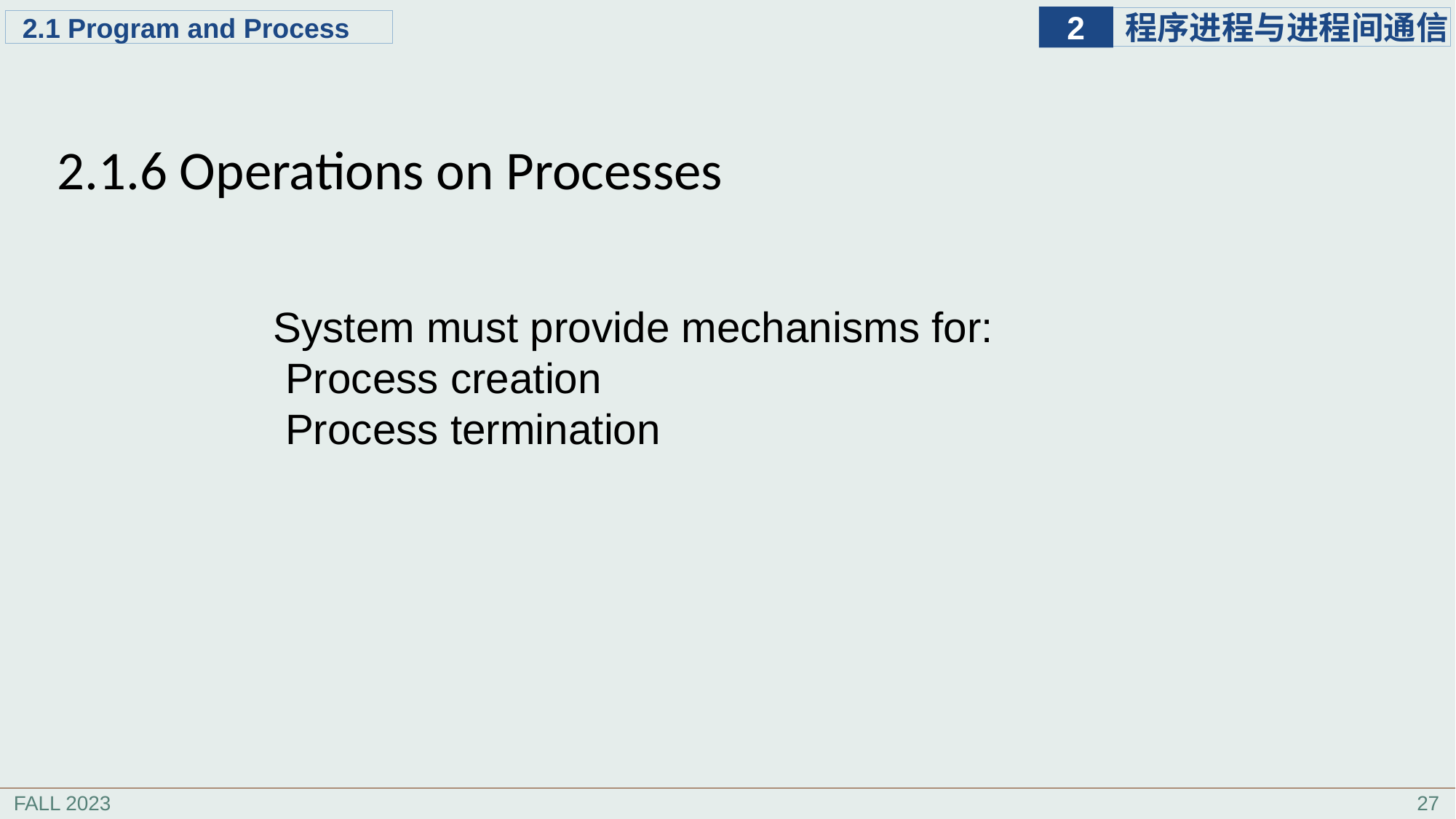

2.1.6 Operations on Processes
System must provide mechanisms for:
 Process creation
 Process termination